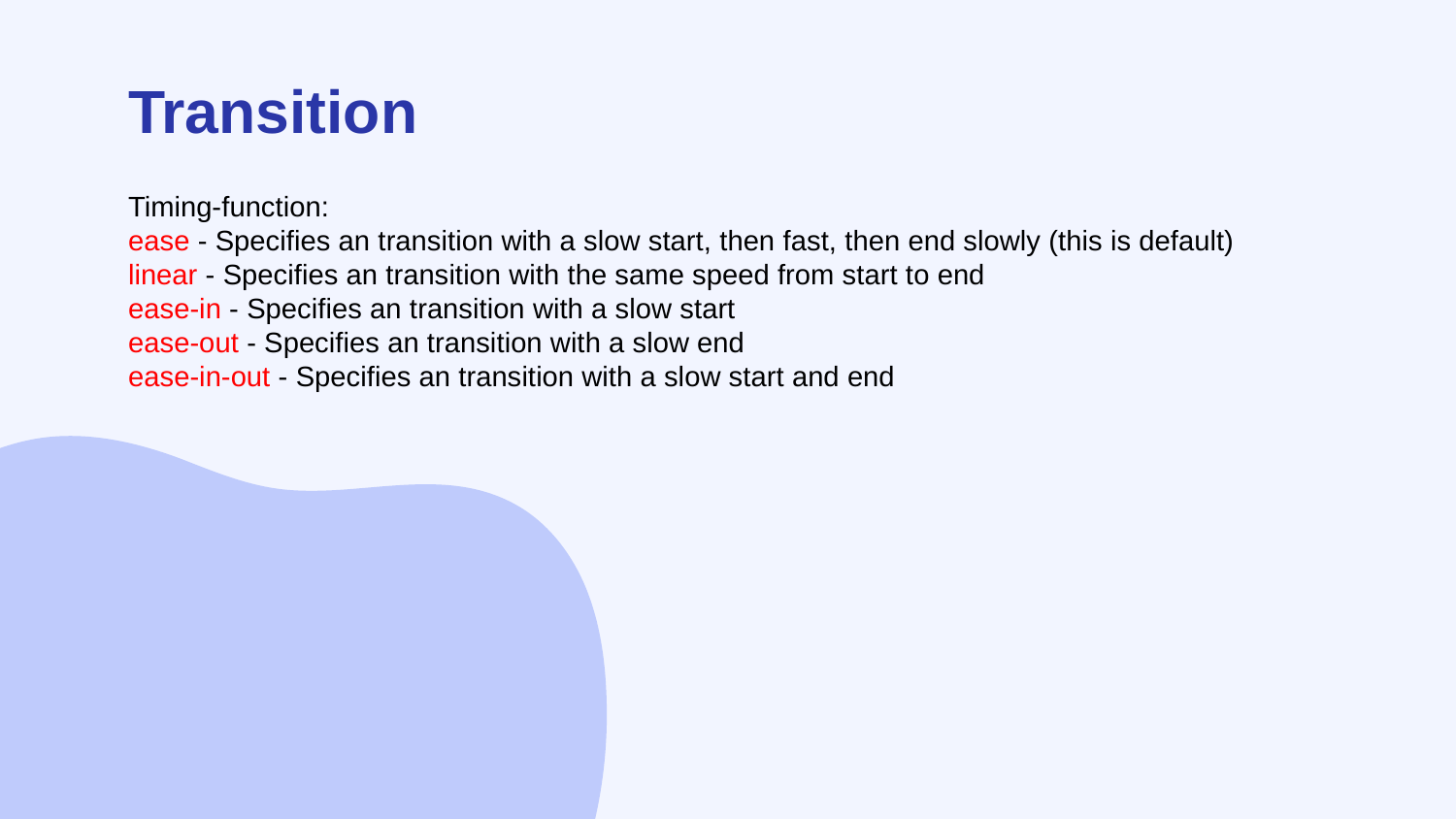

# Transition
Timing-function:
ease - Specifies an transition with a slow start, then fast, then end slowly (this is default)
linear - Specifies an transition with the same speed from start to end
ease-in - Specifies an transition with a slow start
ease-out - Specifies an transition with a slow end
ease-in-out - Specifies an transition with a slow start and end